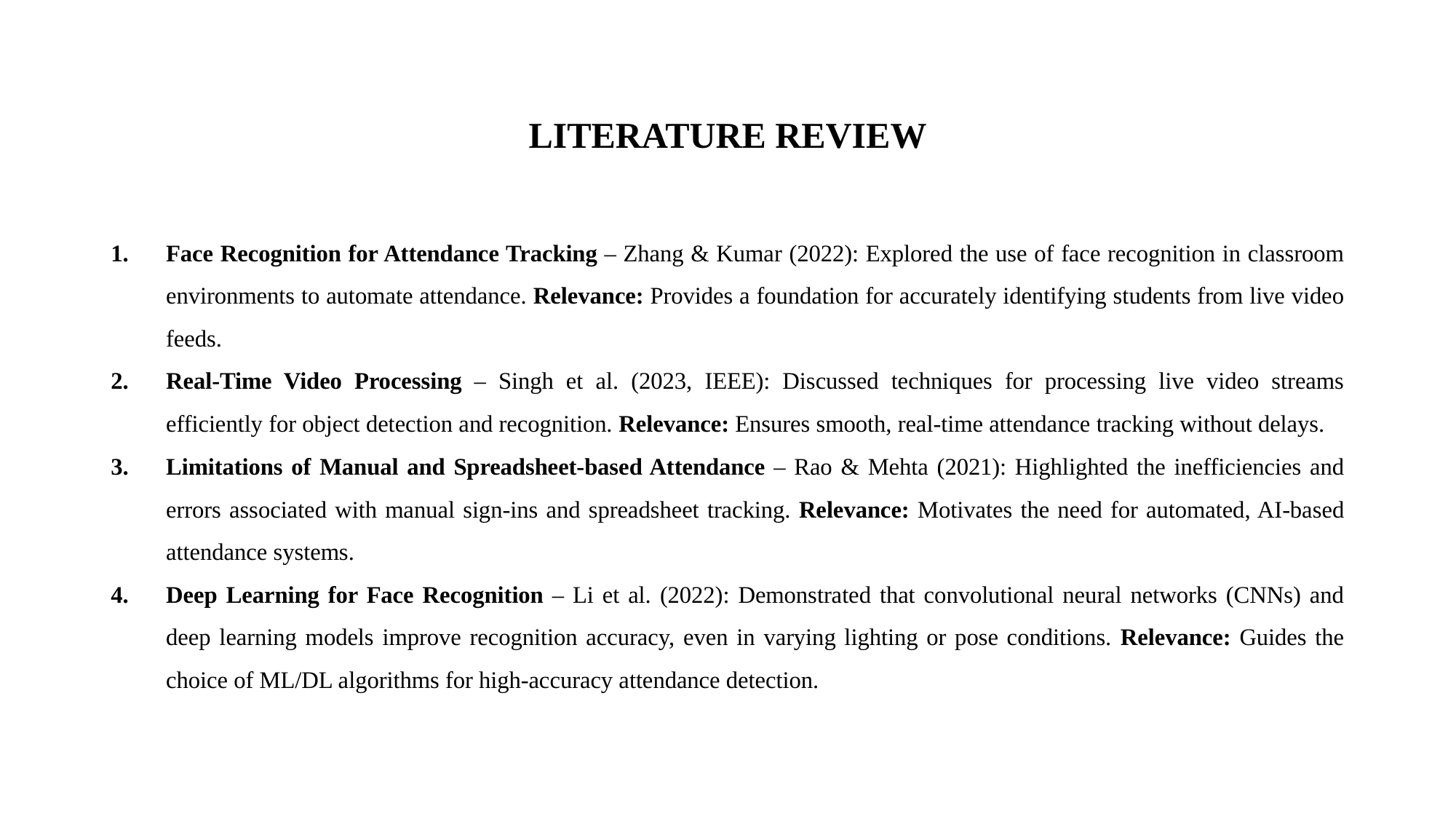

# LITERATURE REVIEW
Face Recognition for Attendance Tracking – Zhang & Kumar (2022): Explored the use of face recognition in classroom environments to automate attendance. Relevance: Provides a foundation for accurately identifying students from live video feeds.
Real-Time Video Processing – Singh et al. (2023, IEEE): Discussed techniques for processing live video streams efficiently for object detection and recognition. Relevance: Ensures smooth, real-time attendance tracking without delays.
Limitations of Manual and Spreadsheet-based Attendance – Rao & Mehta (2021): Highlighted the inefficiencies and errors associated with manual sign-ins and spreadsheet tracking. Relevance: Motivates the need for automated, AI-based attendance systems.
Deep Learning for Face Recognition – Li et al. (2022): Demonstrated that convolutional neural networks (CNNs) and deep learning models improve recognition accuracy, even in varying lighting or pose conditions. Relevance: Guides the choice of ML/DL algorithms for high-accuracy attendance detection.